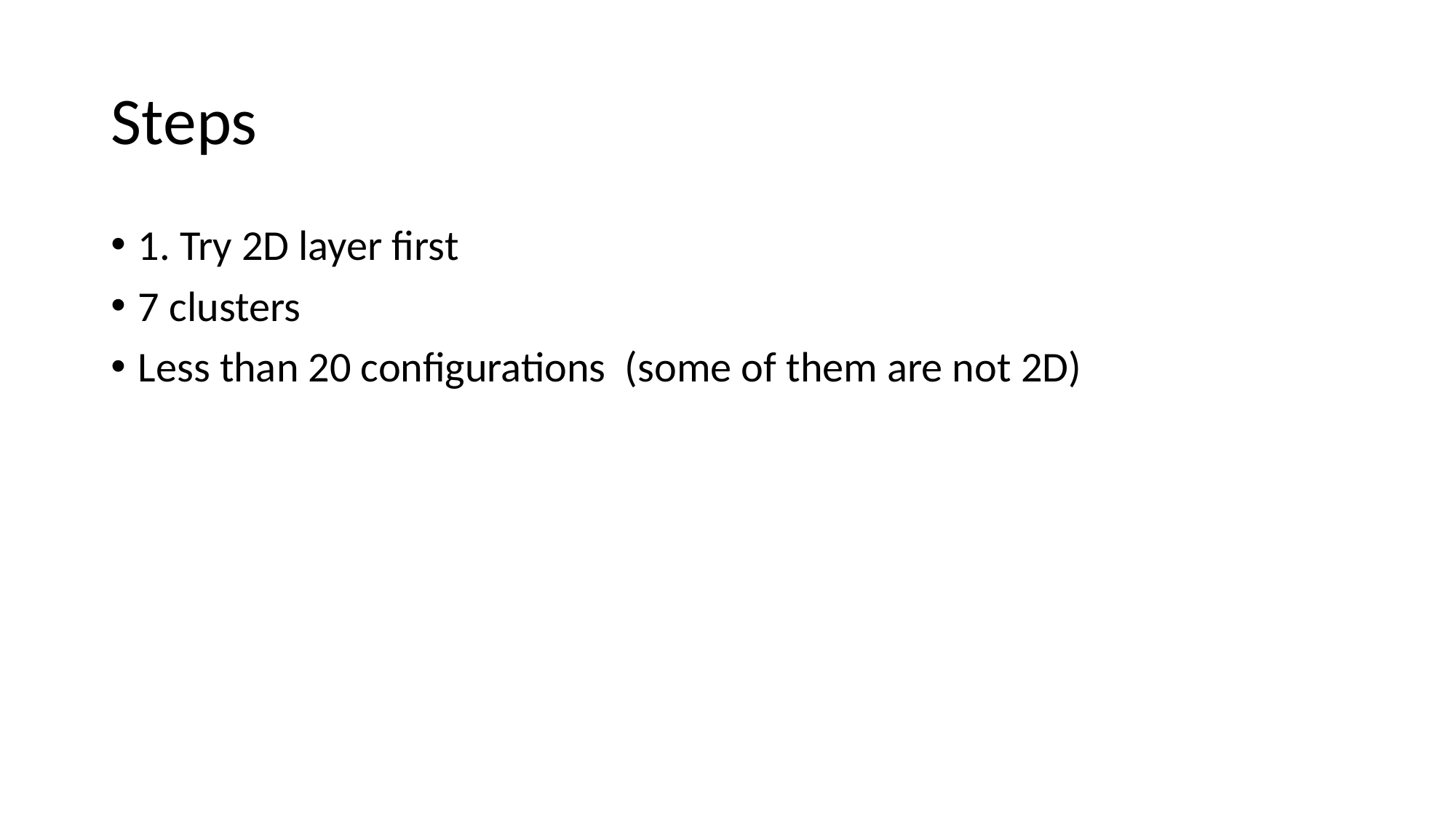

# Steps
1. Try 2D layer first
7 clusters
Less than 20 configurations  (some of them are not 2D)